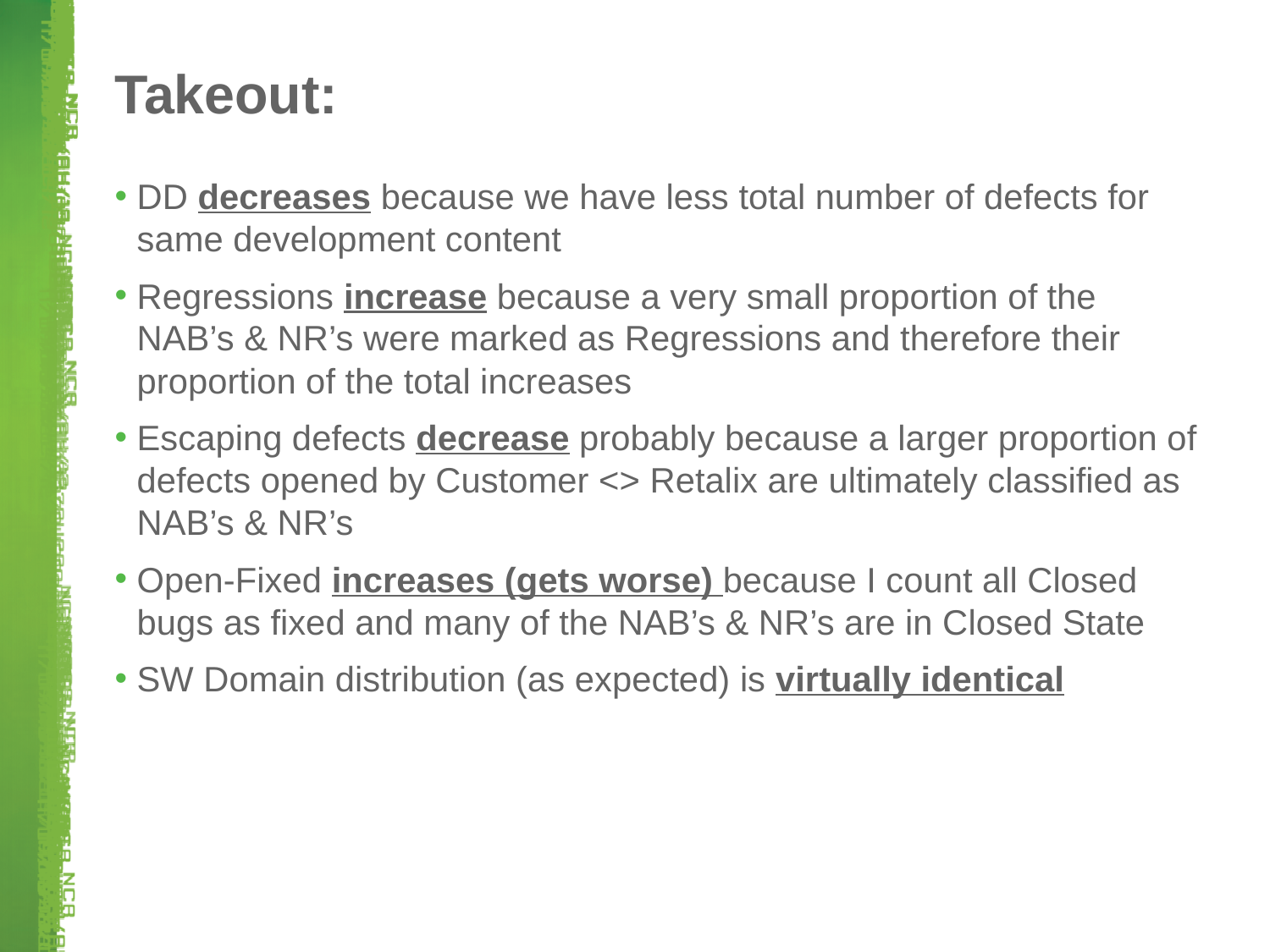

# Takeout:
DD decreases because we have less total number of defects for same development content
Regressions increase because a very small proportion of the NAB’s & NR’s were marked as Regressions and therefore their proportion of the total increases
Escaping defects decrease probably because a larger proportion of defects opened by Customer <> Retalix are ultimately classified as NAB’s & NR’s
Open-Fixed increases (gets worse) because I count all Closed bugs as fixed and many of the NAB’s & NR’s are in Closed State
SW Domain distribution (as expected) is virtually identical